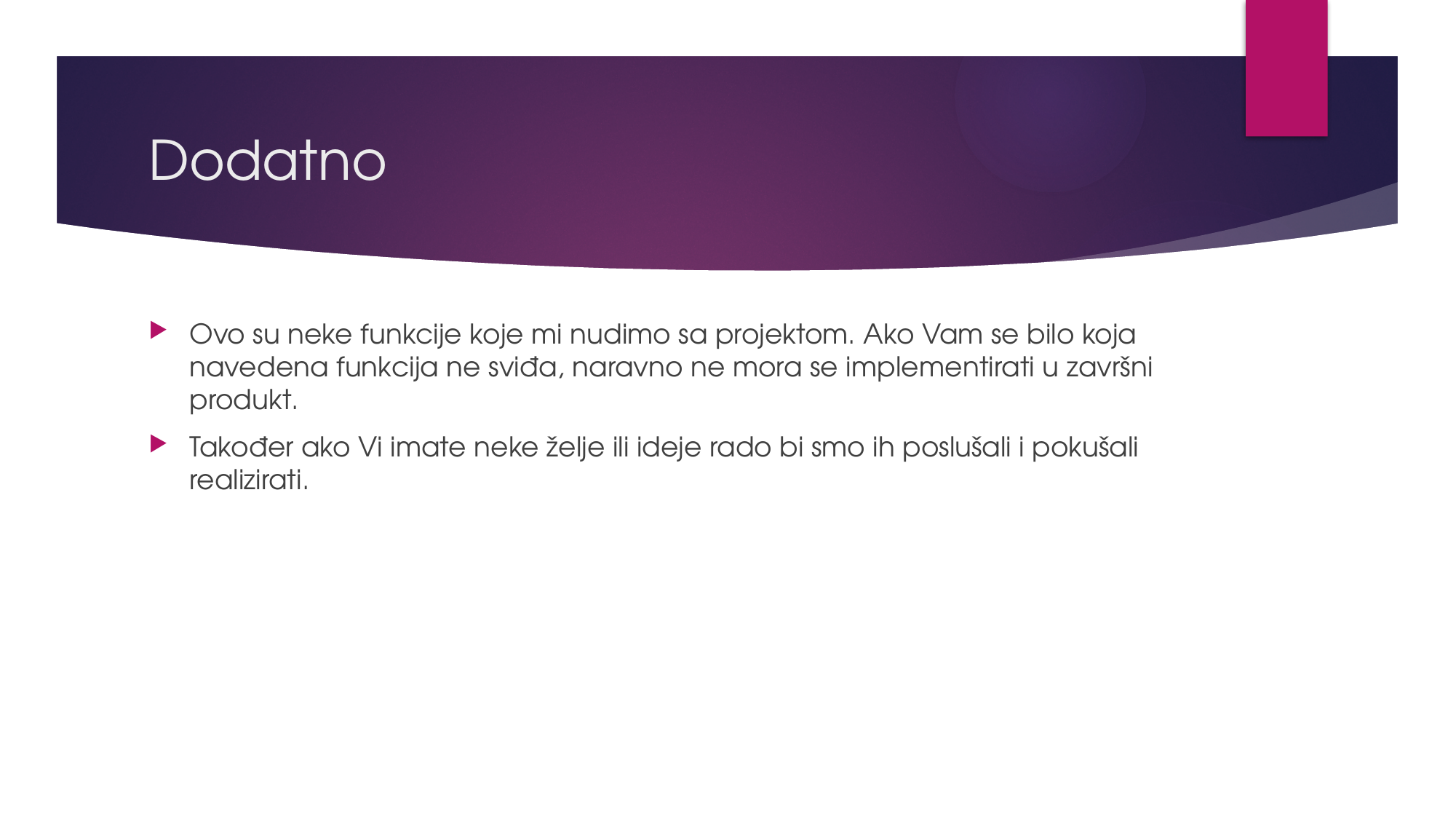

# Dodatno
Ovo su neke funkcije koje mi nudimo sa projektom. Ako Vam se bilo koja navedena funkcija ne sviđa, naravno ne mora se implementirati u završni produkt.
Također ako Vi imate neke želje ili ideje rado bi smo ih poslušali i pokušali realizirati.